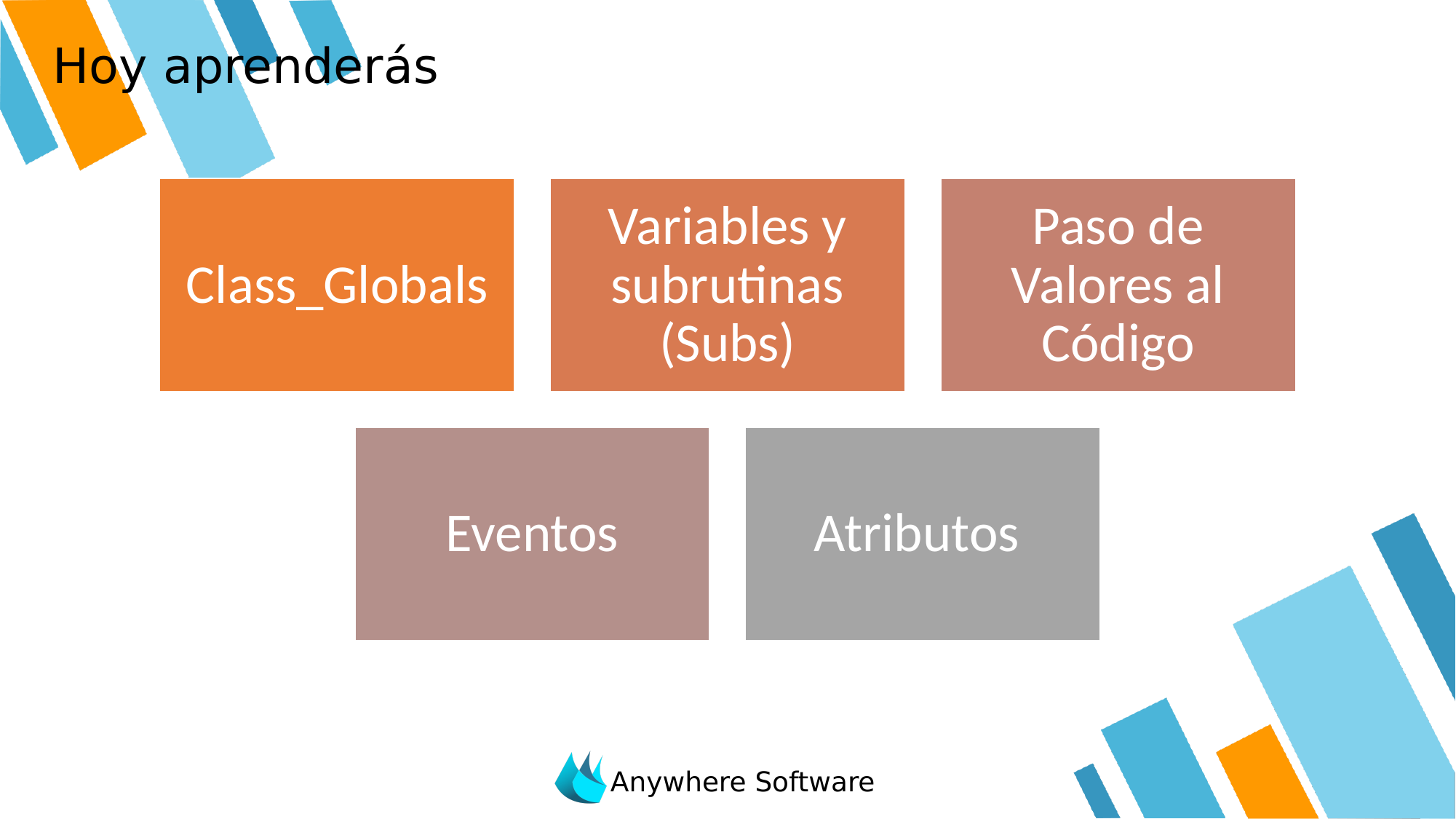

# Hoy aprenderás
Class_Globals
Variables y subrutinas (Subs)
Paso de Valores al Código
Eventos
Atributos